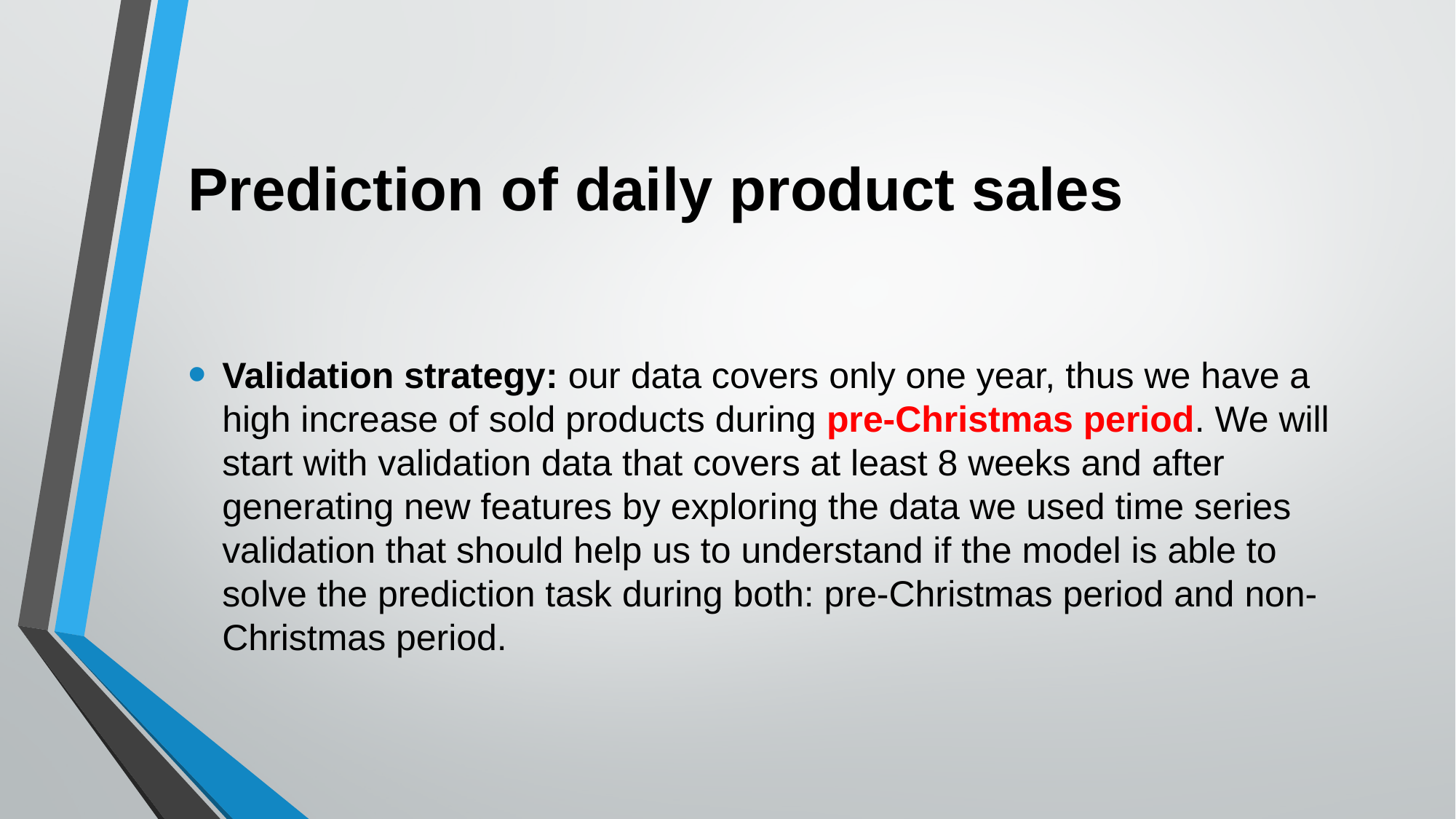

# Prediction of daily product sales
Validation strategy: our data covers only one year, thus we have a high increase of sold products during pre-Christmas period. We will start with validation data that covers at least 8 weeks and after generating new features by exploring the data we used time series validation that should help us to understand if the model is able to solve the prediction task during both: pre-Christmas period and non-Christmas period.